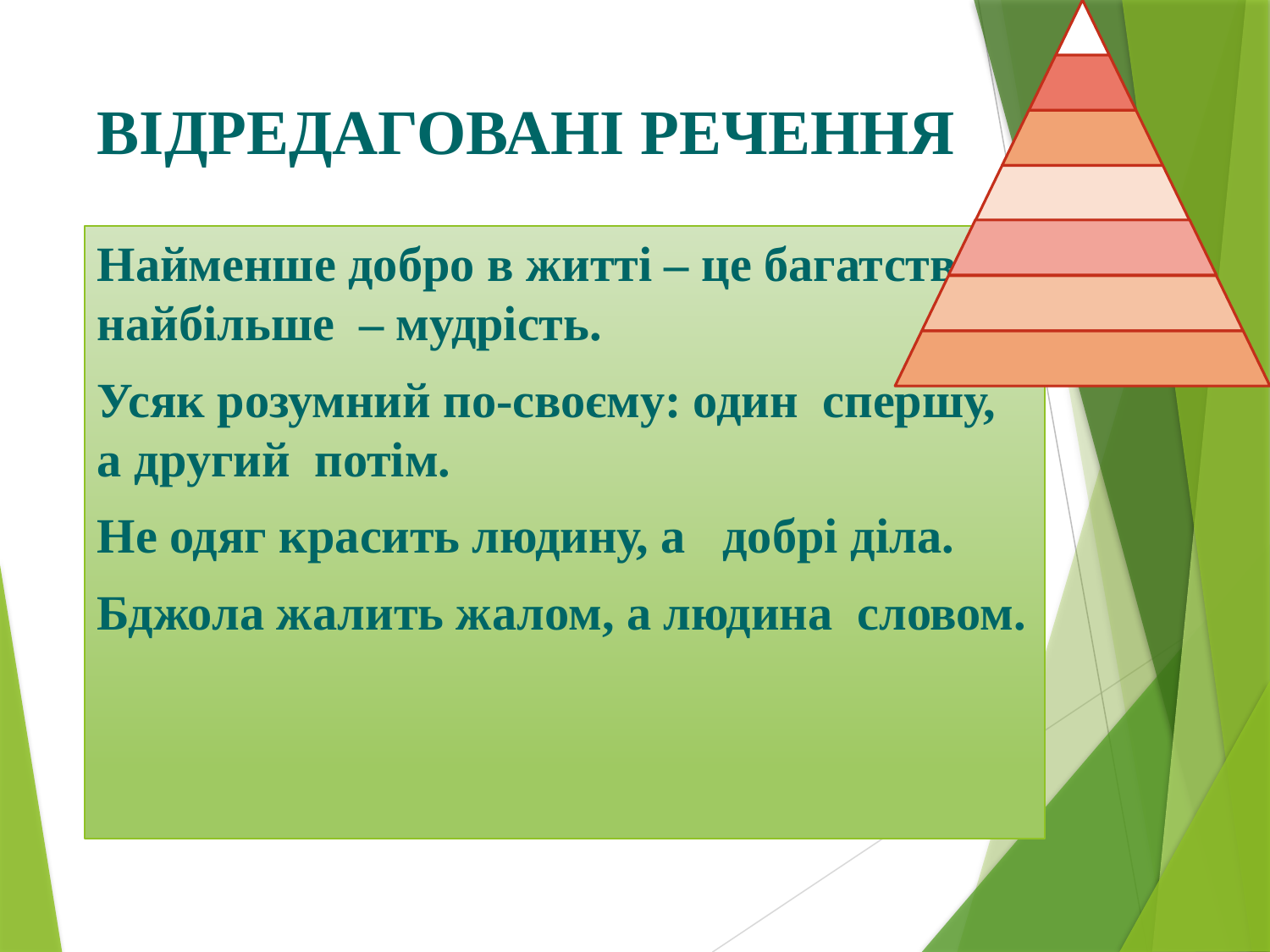

# ВІДРЕДАГОВАНІ РЕЧЕННЯ
Найменше добро в житті – це багатство, а найбільше  – мудрість.
Усяк розумний по-своєму: один  спершу, а другий  потім.
Не одяг красить людину, а   добрі діла.
Бджола жалить жалом, а людина  словом.